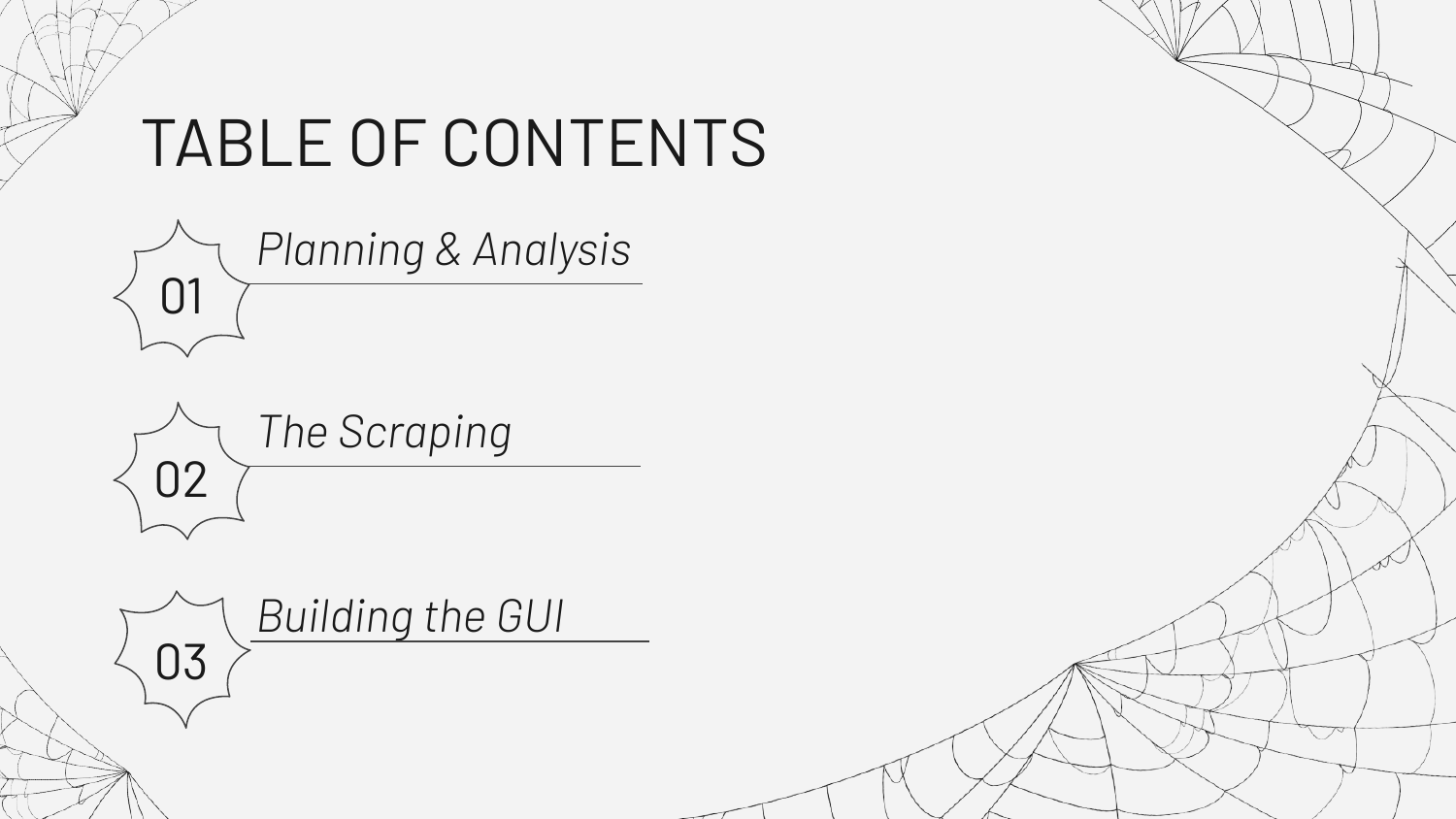

# TABLE OF CONTENTS

Planning & Analysis
01

The Scraping
02

Building the GUI
03